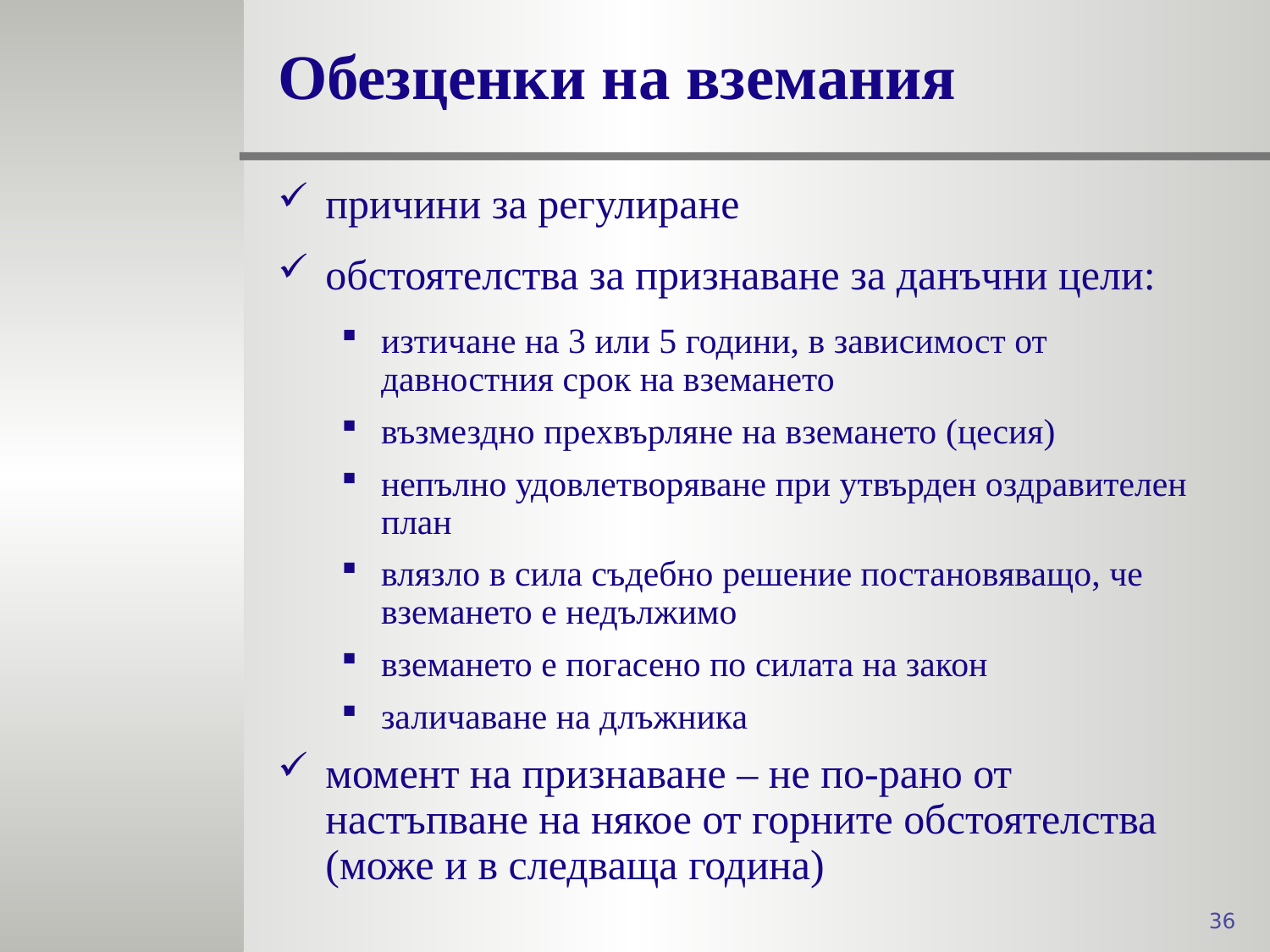

# Обезценки на вземания
причини за регулиране
обстоятелства за признаване за данъчни цели:
изтичане на 3 или 5 години, в зависимост от давностния срок на вземането
възмездно прехвърляне на вземането (цесия)
непълно удовлетворяване при утвърден оздравителен план
влязло в сила съдебно решение постановяващо, че вземането е недължимо
вземането е погасено по силата на закон
заличаване на длъжника
момент на признаване – не по-рано от настъпване на някое от горните обстоятелства (може и в следваща година)
36